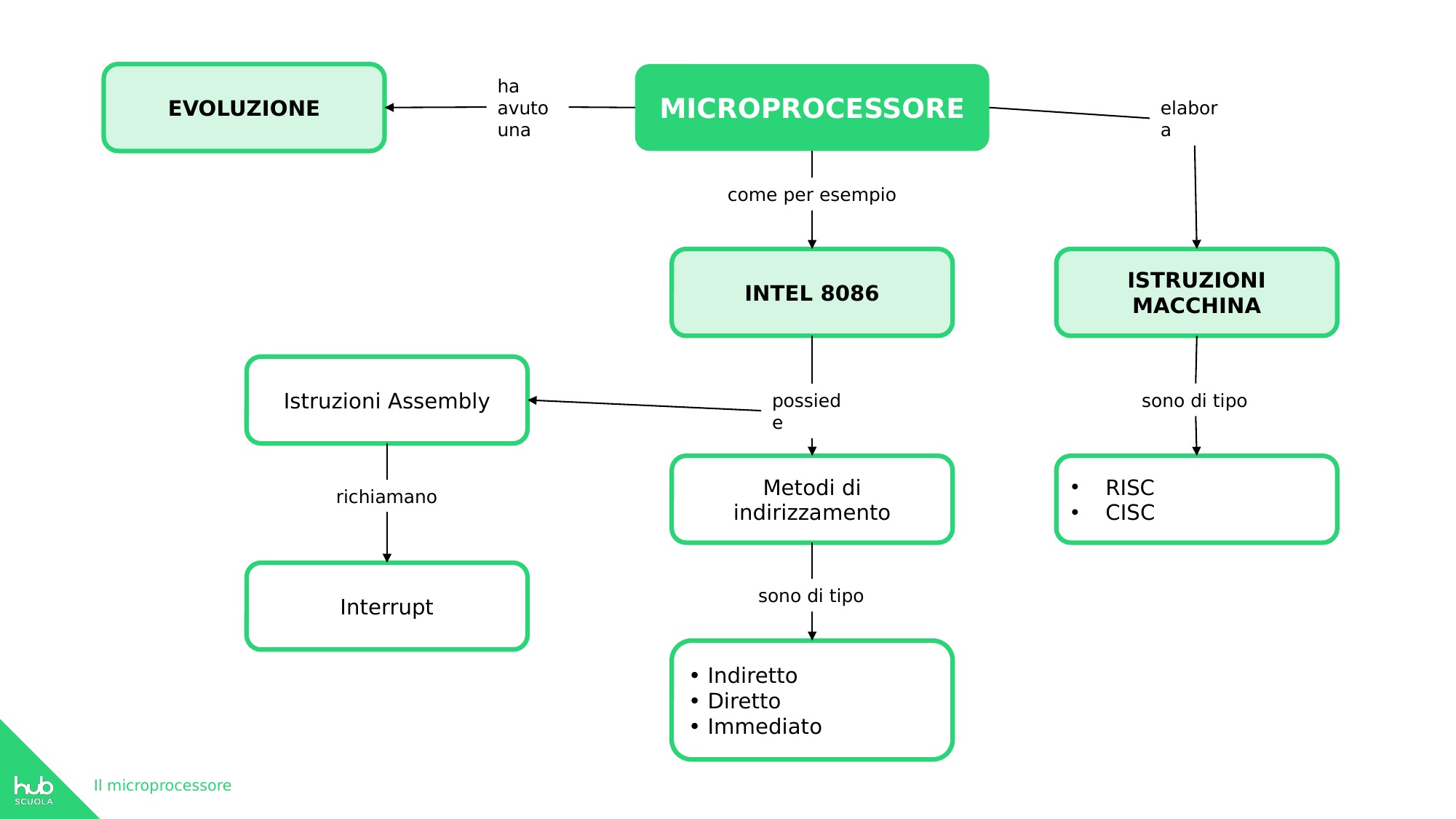

EVOLUZIONE
MICROPROCESSORE
ha
avuto
una
elabora
come per esempio
ISTRUZIONI
MACCHINA
INTEL 8086
Istruzioni Assembly
sono di tipo
possiede
Metodi di
indirizzamento
RISC
CISC
richiamano
Interrupt
sono di tipo
• Indiretto
• Diretto
• Immediato